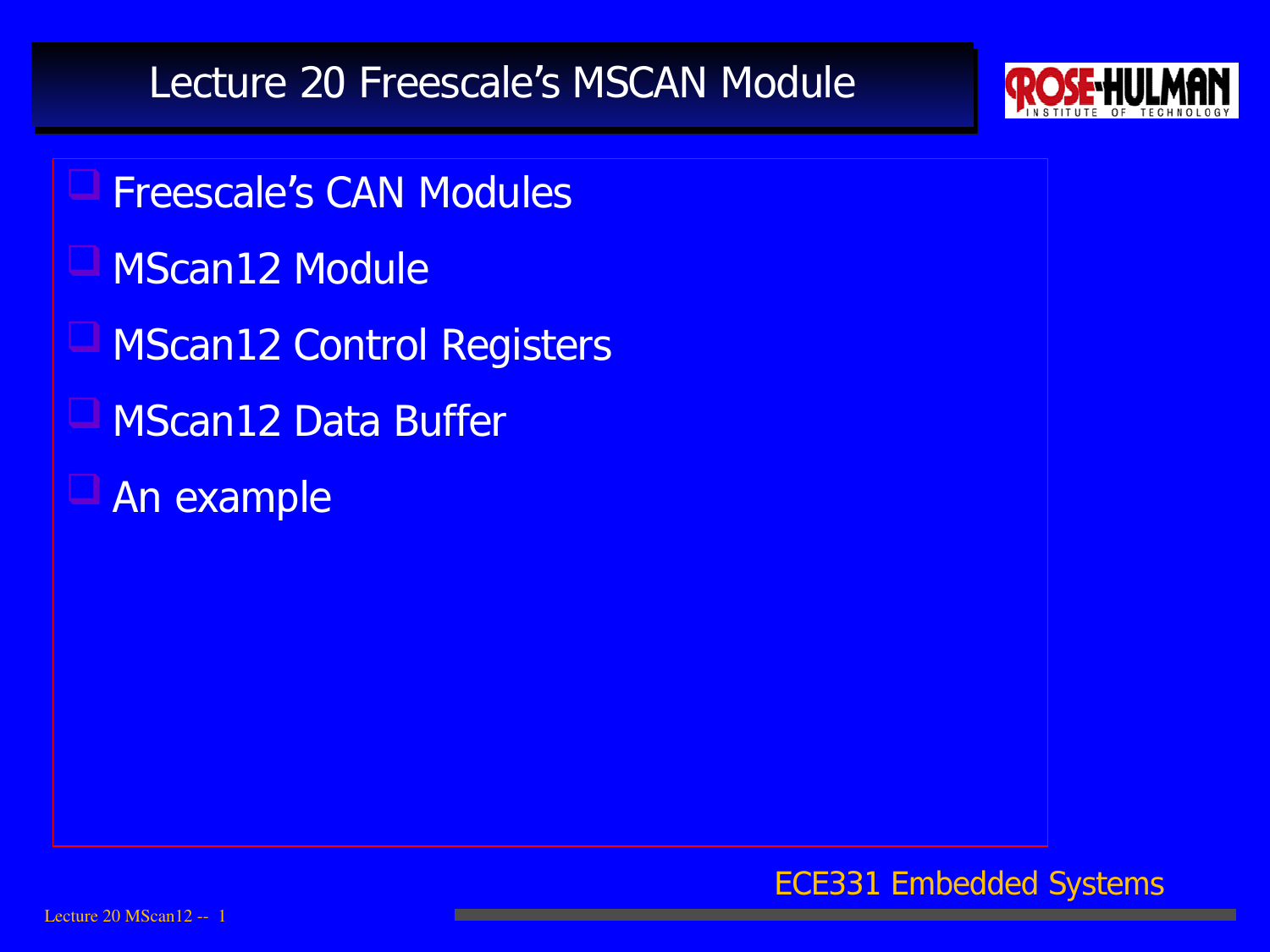

# Lecture 20 Freescale’s MSCAN Module
Freescale’s CAN Modules
MScan12 Module
MScan12 Control Registers
MScan12 Data Buffer
An example
Lecture 20 MScan12 --  1